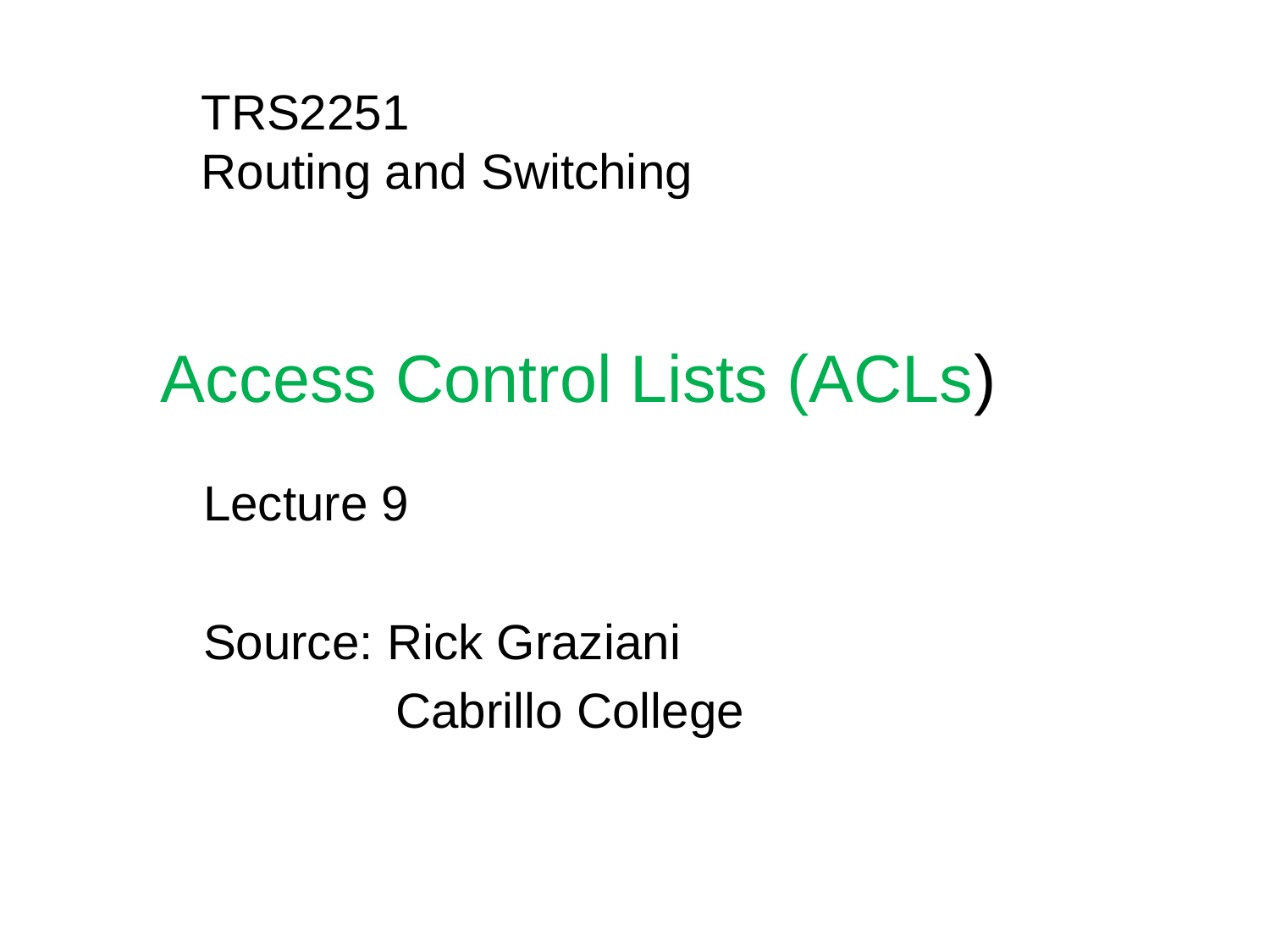

TRS2251
Routing and Switching
# Access Control Lists (ACLs)
Lecture 9

Source: Rick Graziani
              Cabrillo College